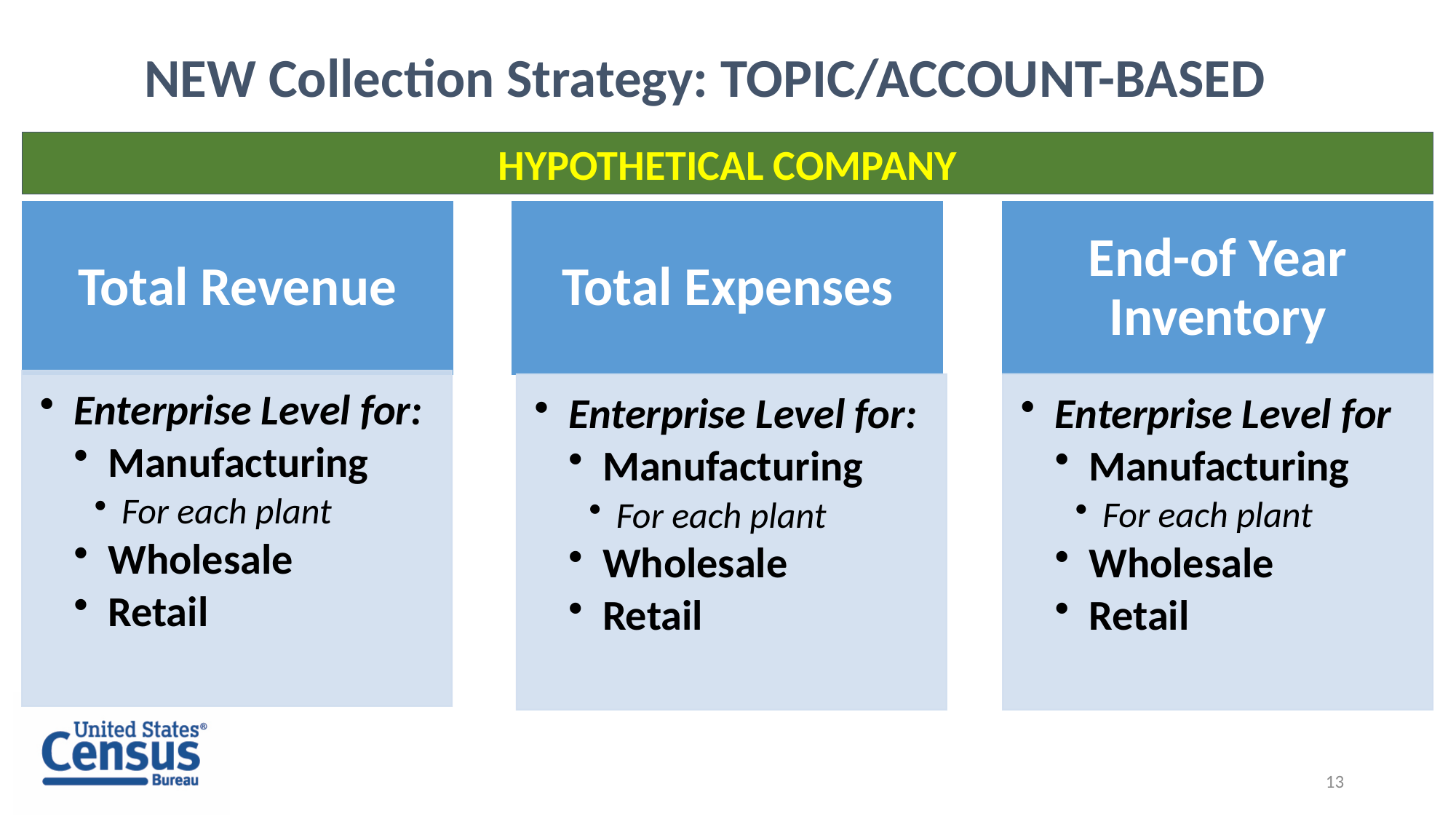

NEW Collection Strategy: TOPIC/ACCOUNT-BASED
HYPOTHETICAL COMPANY
Total Revenue
Enterprise Level for:
Manufacturing
For each plant
Wholesale
Retail
Total Expenses
Enterprise Level for:
Manufacturing
For each plant
Wholesale
Retail
End-of Year Inventory
Enterprise Level for
Manufacturing
For each plant
Wholesale
Retail
13